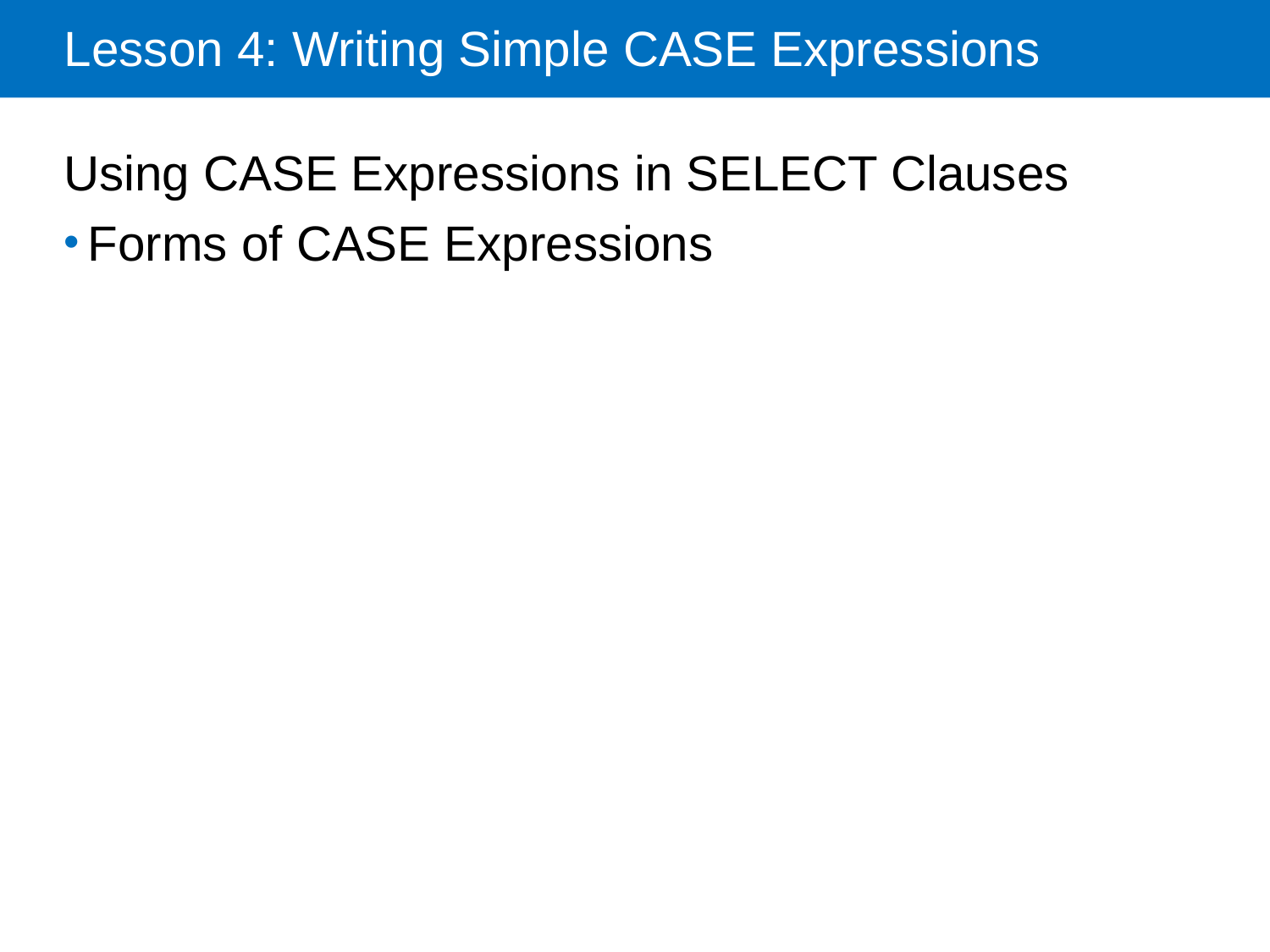

# Lesson 4: Writing Simple CASE Expressions
Using CASE Expressions in SELECT Clauses
Forms of CASE Expressions